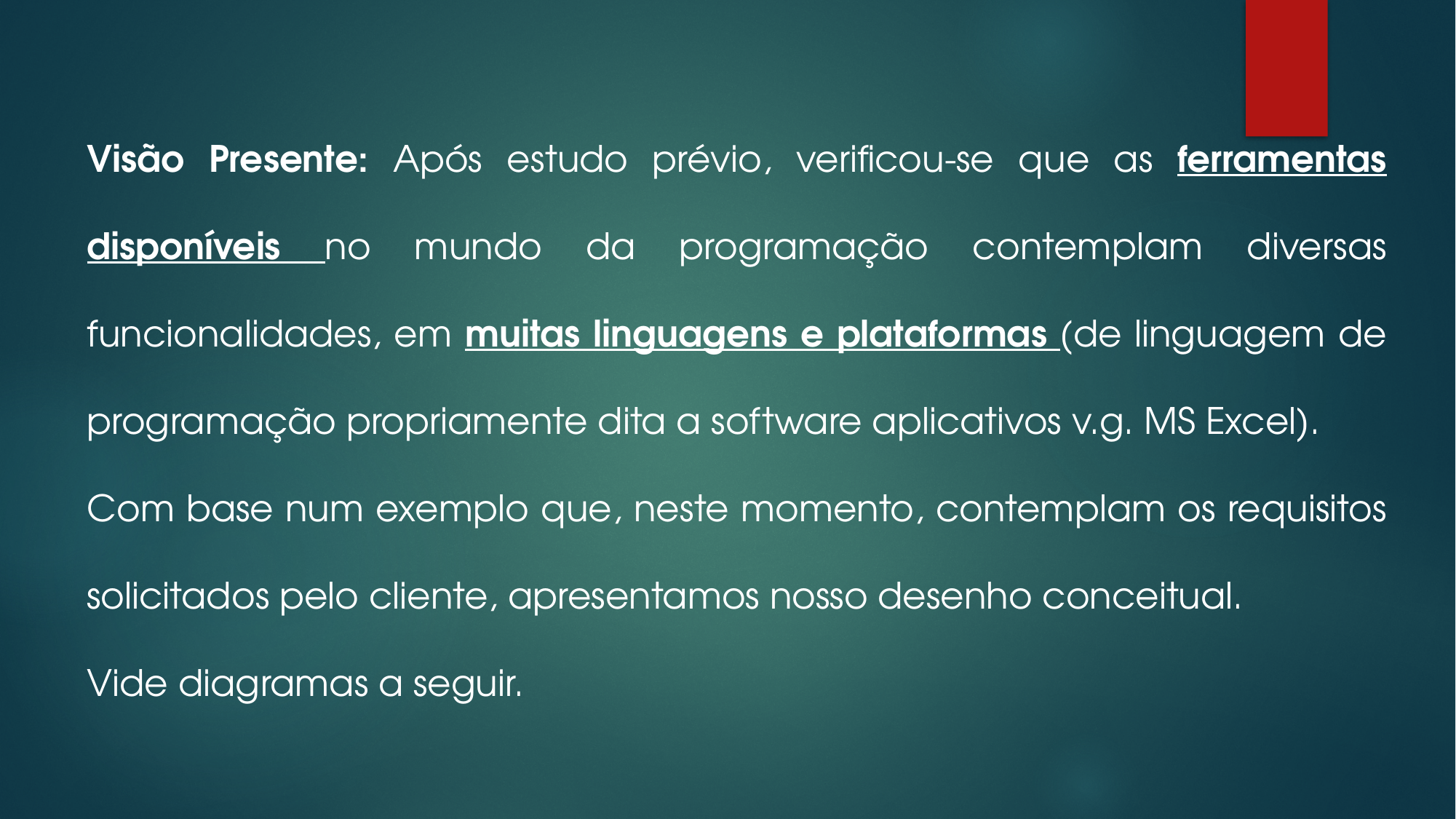

Visão Presente: Após estudo prévio, verificou-se que as ferramentas disponíveis no mundo da programação contemplam diversas funcionalidades, em muitas linguagens e plataformas (de linguagem de programação propriamente dita a software aplicativos v.g. MS Excel).
Com base num exemplo que, neste momento, contemplam os requisitos solicitados pelo cliente, apresentamos nosso desenho conceitual.
Vide diagramas a seguir.